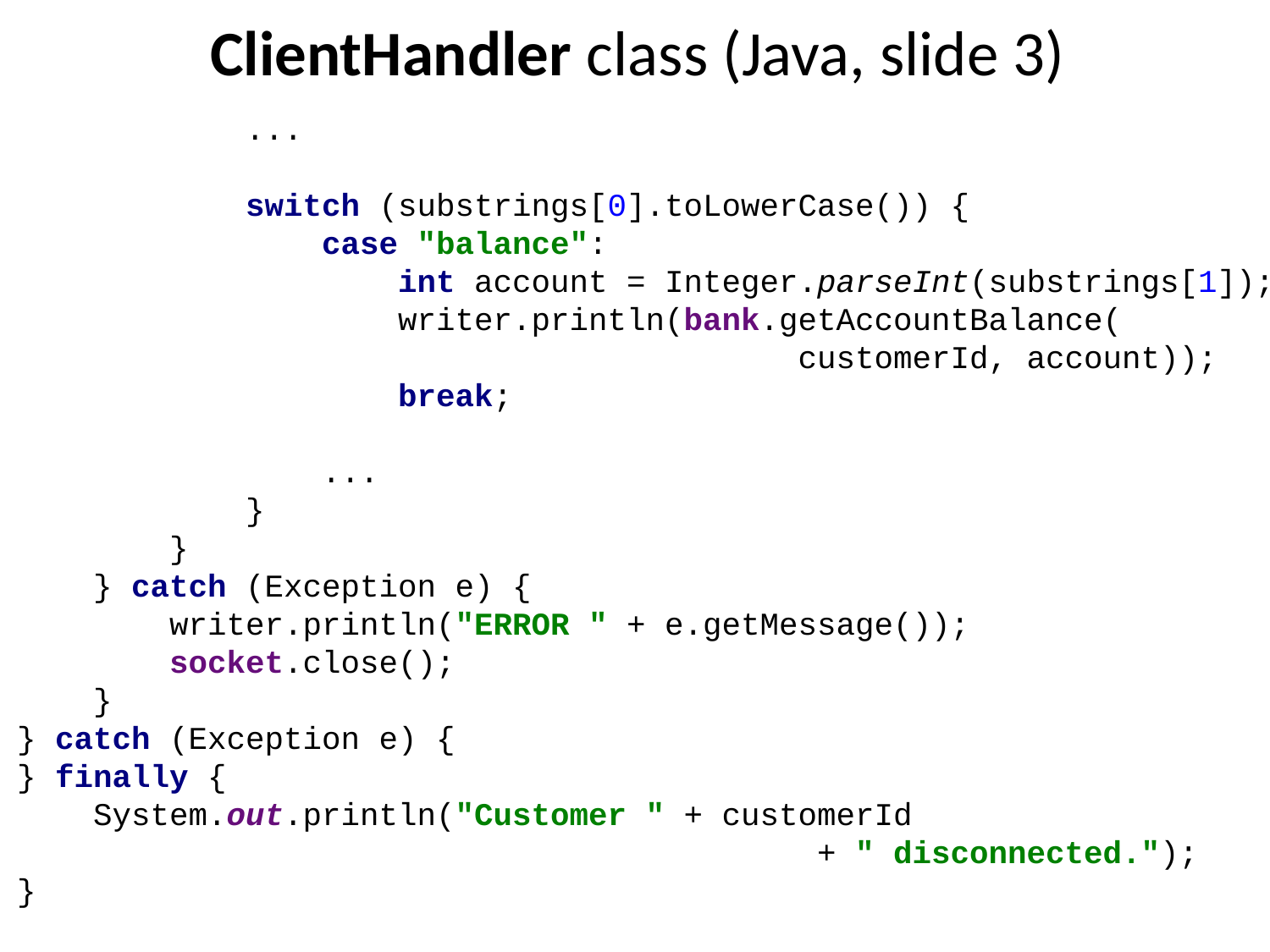

# ClientHandler class (Java, slide 3)
                ...

                switch (substrings[0].toLowerCase()) {
                    case "balance":
                        int account = Integer.parseInt(substrings[1]);
                        writer.println(bank.getAccountBalance(
                                             customerId, account));
                        break;

                    ...
                }
            }
        } catch (Exception e) {
            writer.println("ERROR " + e.getMessage());
            socket.close();
        }
    } catch (Exception e) {
    } finally {
        System.out.println("Customer " + customerId
                                              + " disconnected.");
    }